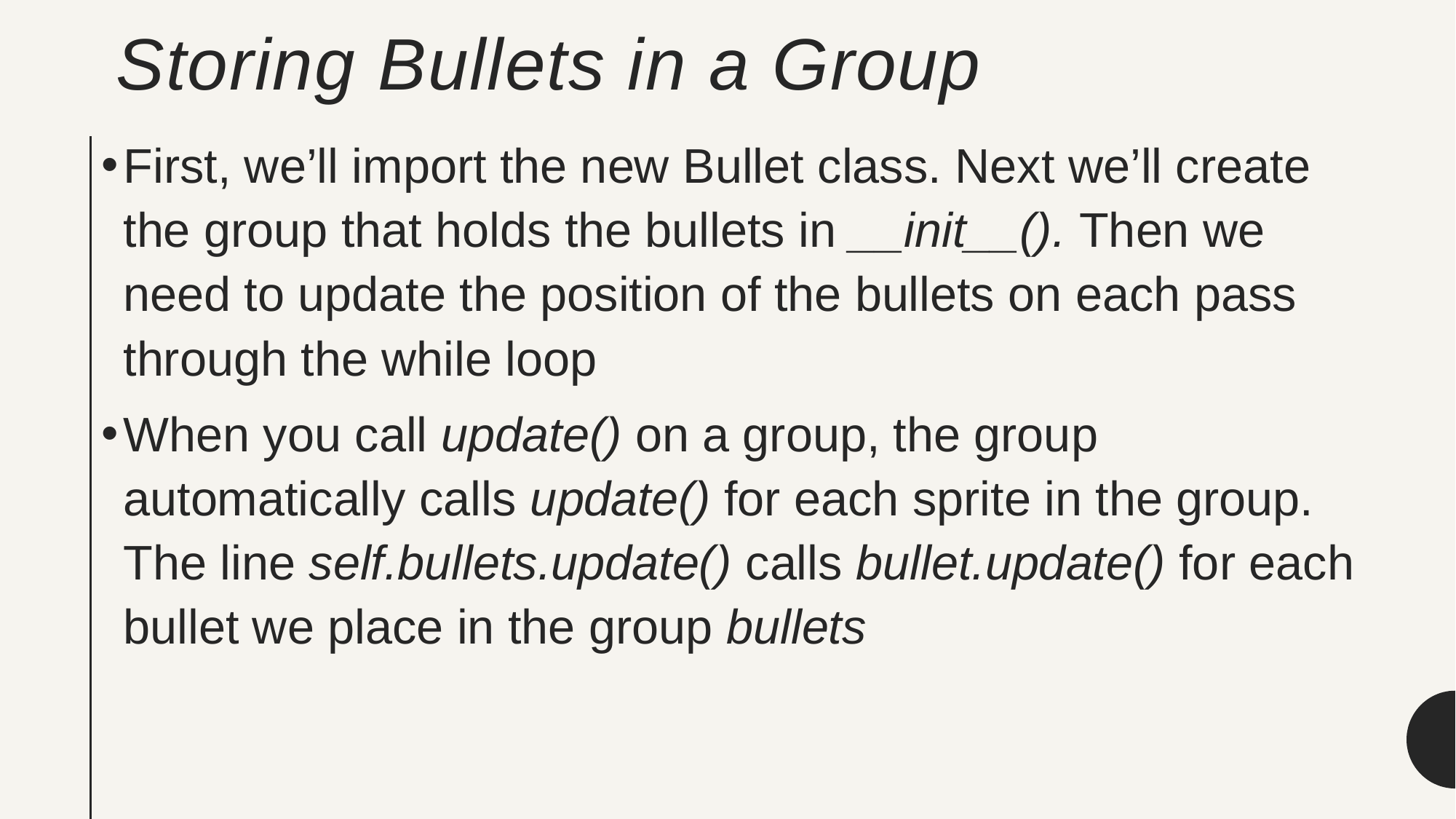

# Storing Bullets in a Group
First, we’ll import the new Bullet class. Next we’ll create the group that holds the bullets in __init__(). Then we need to update the position of the bullets on each pass through the while loop
When you call update() on a group, the group automatically calls update() for each sprite in the group. The line self.bullets.update() calls bullet.update() for each bullet we place in the group bullets